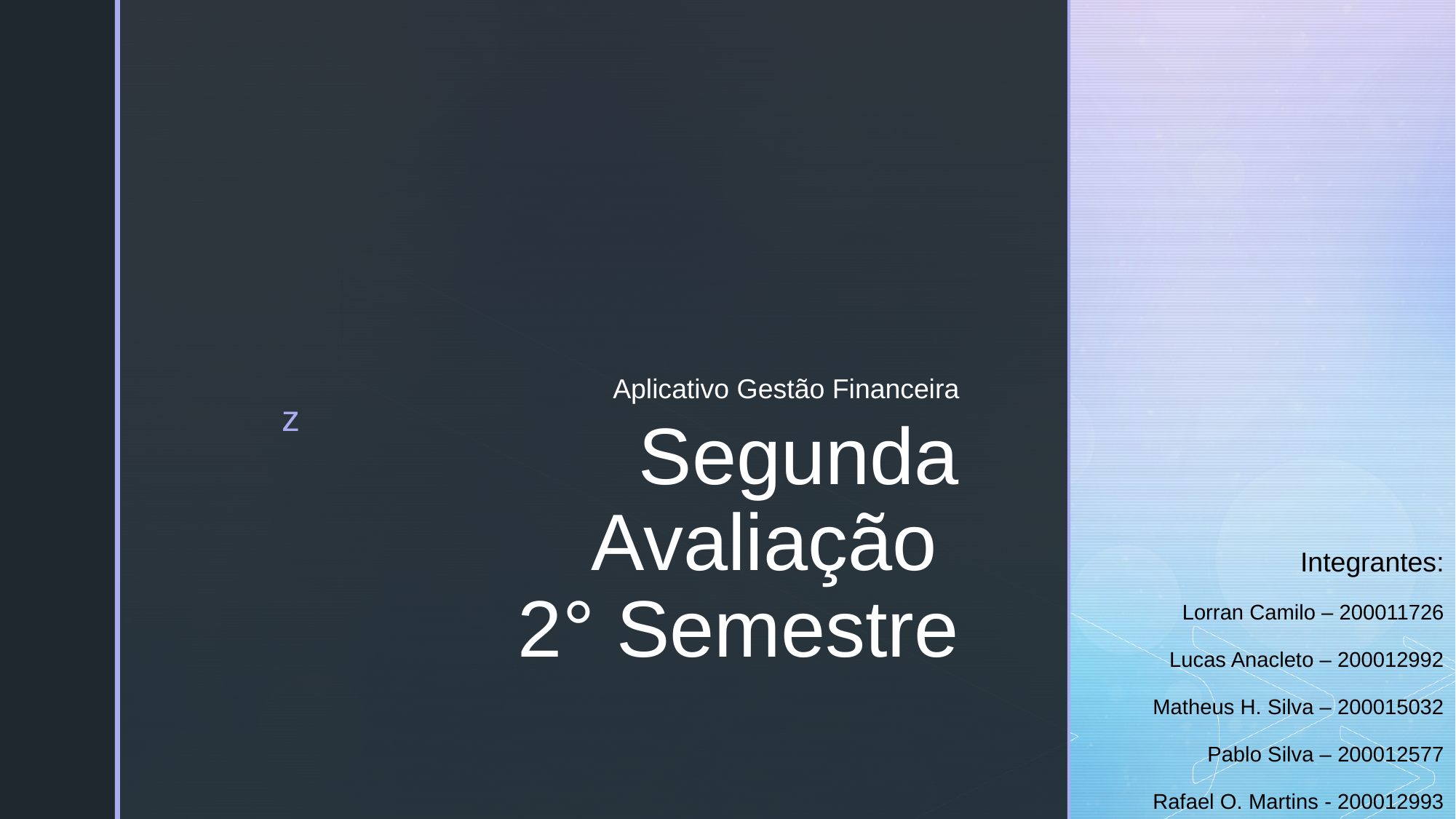

Aplicativo Gestão Financeira
# Segunda Avaliação 2° Semestre
Integrantes:
Lorran Camilo – 200011726
Lucas Anacleto – 200012992
Matheus H. Silva – 200015032
Pablo Silva – 200012577
Rafael O. Martins - 200012993